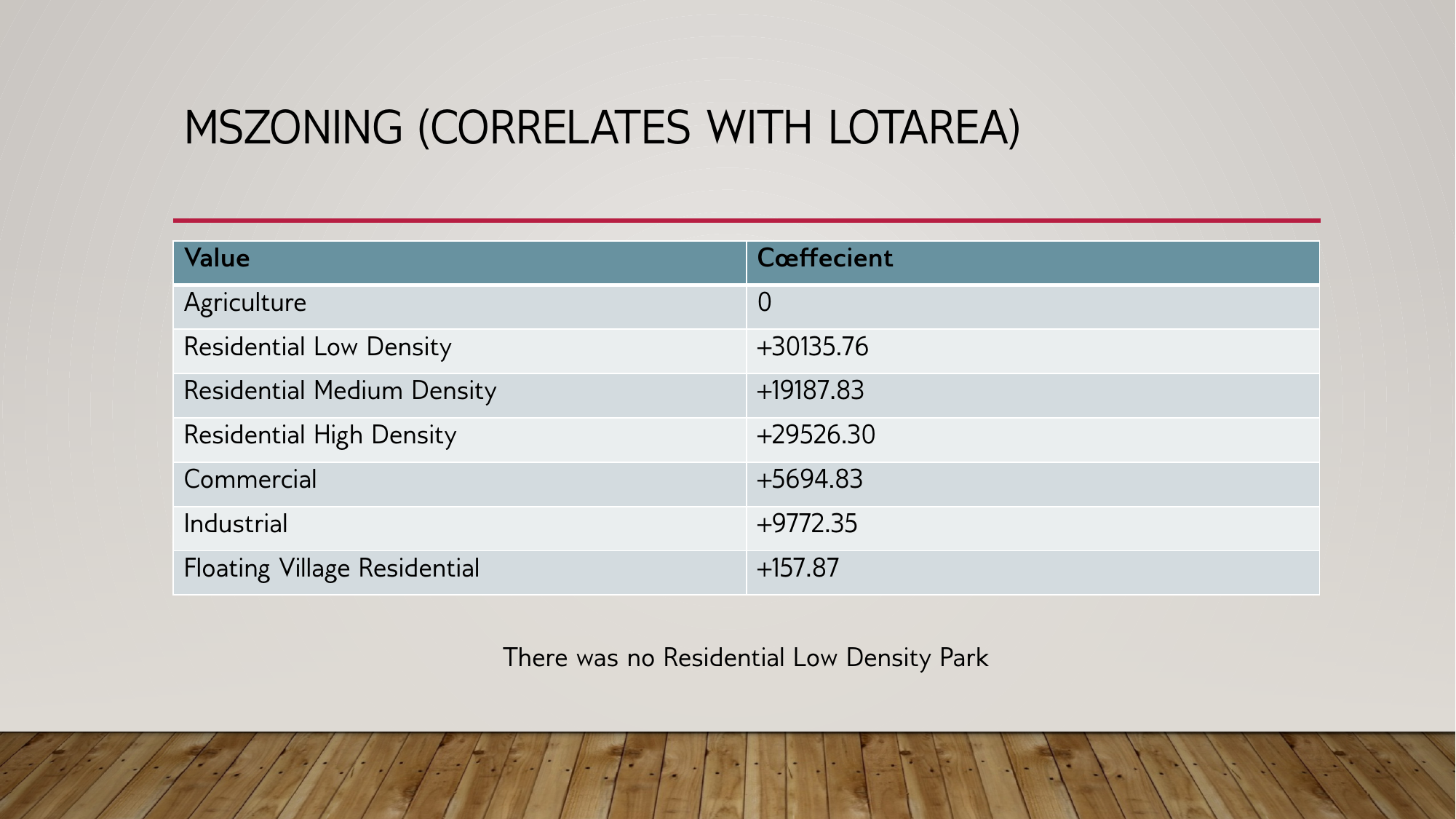

# MSZoning (Correlates with LotArea)
| Value | Coeffecient |
| --- | --- |
| Agriculture | 0 |
| Residential Low Density | +30135.76 |
| Residential Medium Density | +19187.83 |
| Residential High Density | +29526.30 |
| Commercial | +5694.83 |
| Industrial | +9772.35 |
| Floating Village Residential | +157.87 |
There was no Residential Low Density Park